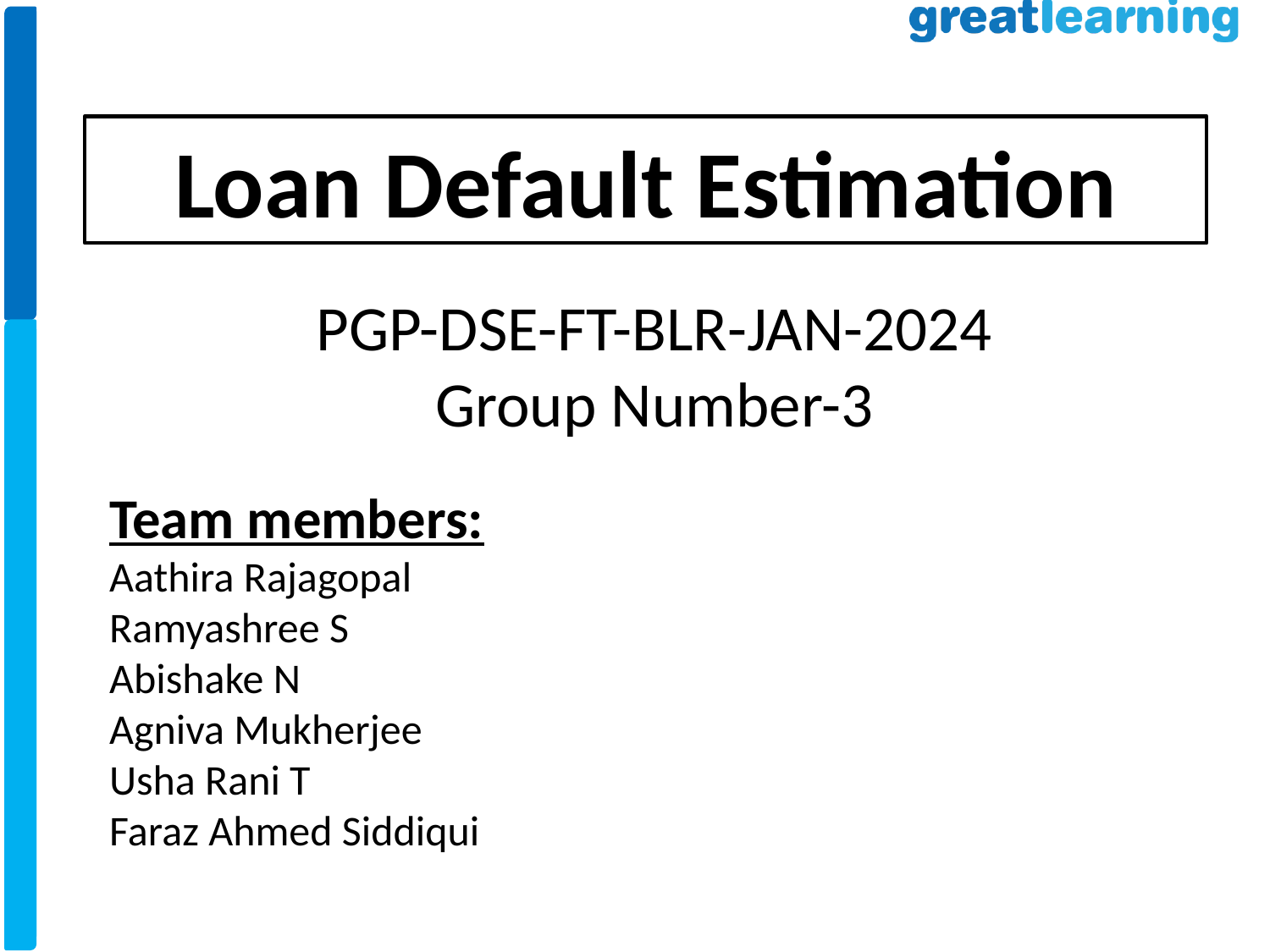

Loan Default Estimation
PGP-DSE-FT-BLR-JAN-2024
Group Number-3

Team members:
Aathira Rajagopal
Ramyashree S
Abishake N
Agniva Mukherjee
Usha Rani T
Faraz Ahmed Siddiqui